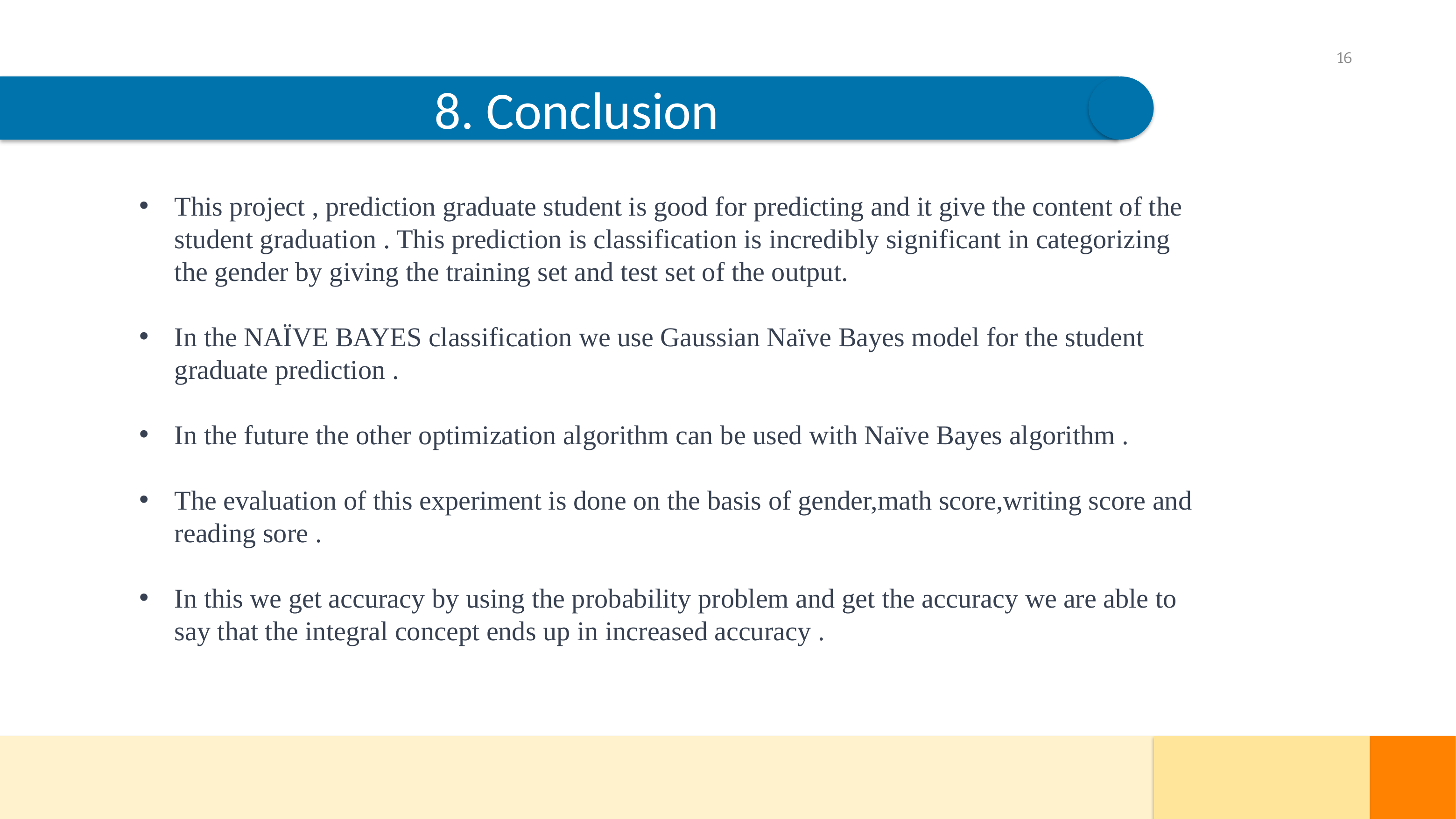

16
8. Conclusion

This project , prediction graduate student is good for predicting and it give the content of the student graduation . This prediction is classification is incredibly significant in categorizing the gender by giving the training set and test set of the output.

In the NAÏVE BAYES classification we use Gaussian Naïve Bayes model for the student graduate prediction .

In the future the other optimization algorithm can be used with Naïve Bayes algorithm .

The evaluation of this experiment is done on the basis of gender,math score,writing score and reading sore .

In this we get accuracy by using the probability problem and get the accuracy we are able to say that the integral concept ends up in increased accuracy .